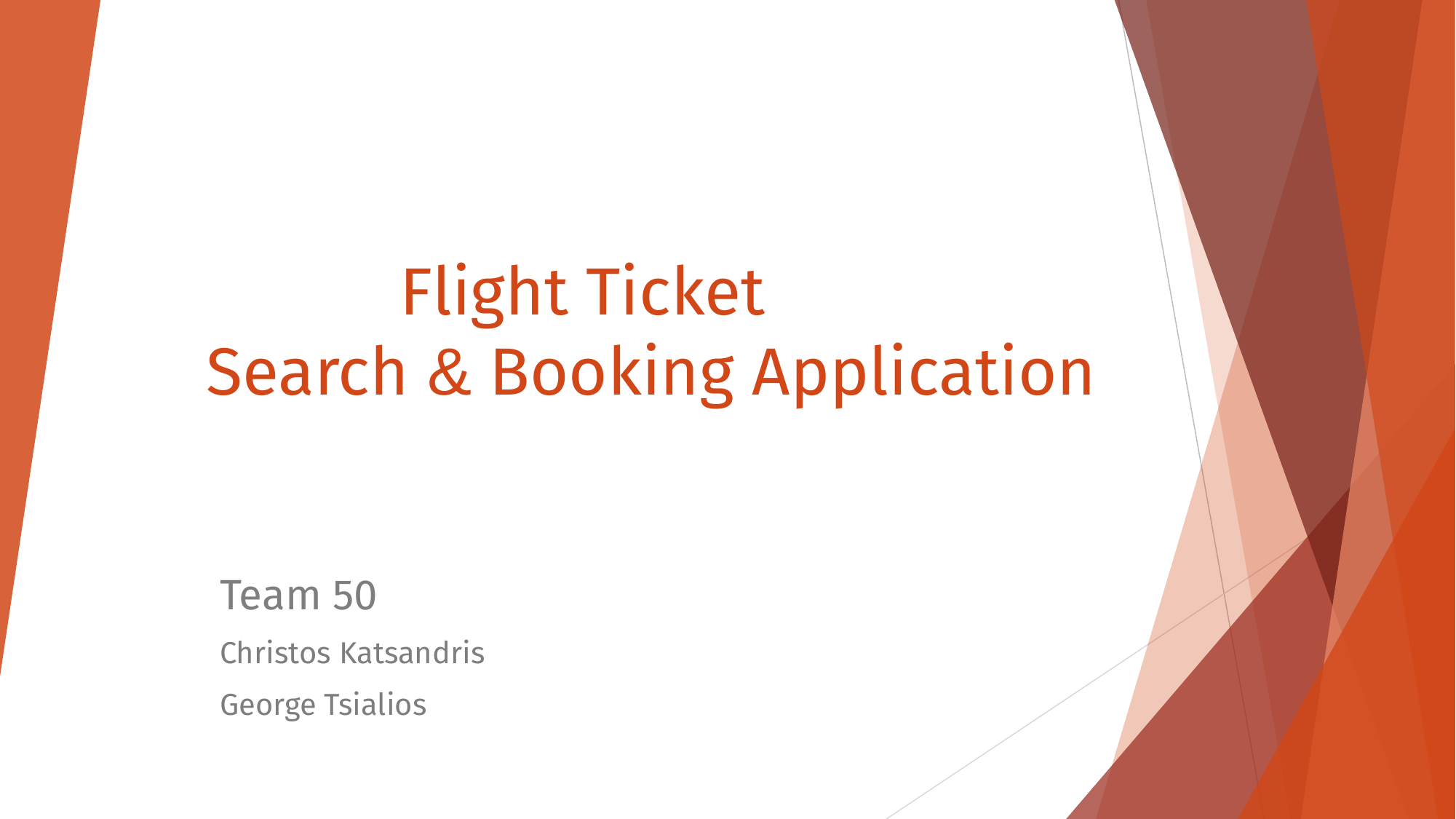

# Flight Ticket Search & Booking Application
Team 50
Christos Katsandris
George Tsialios